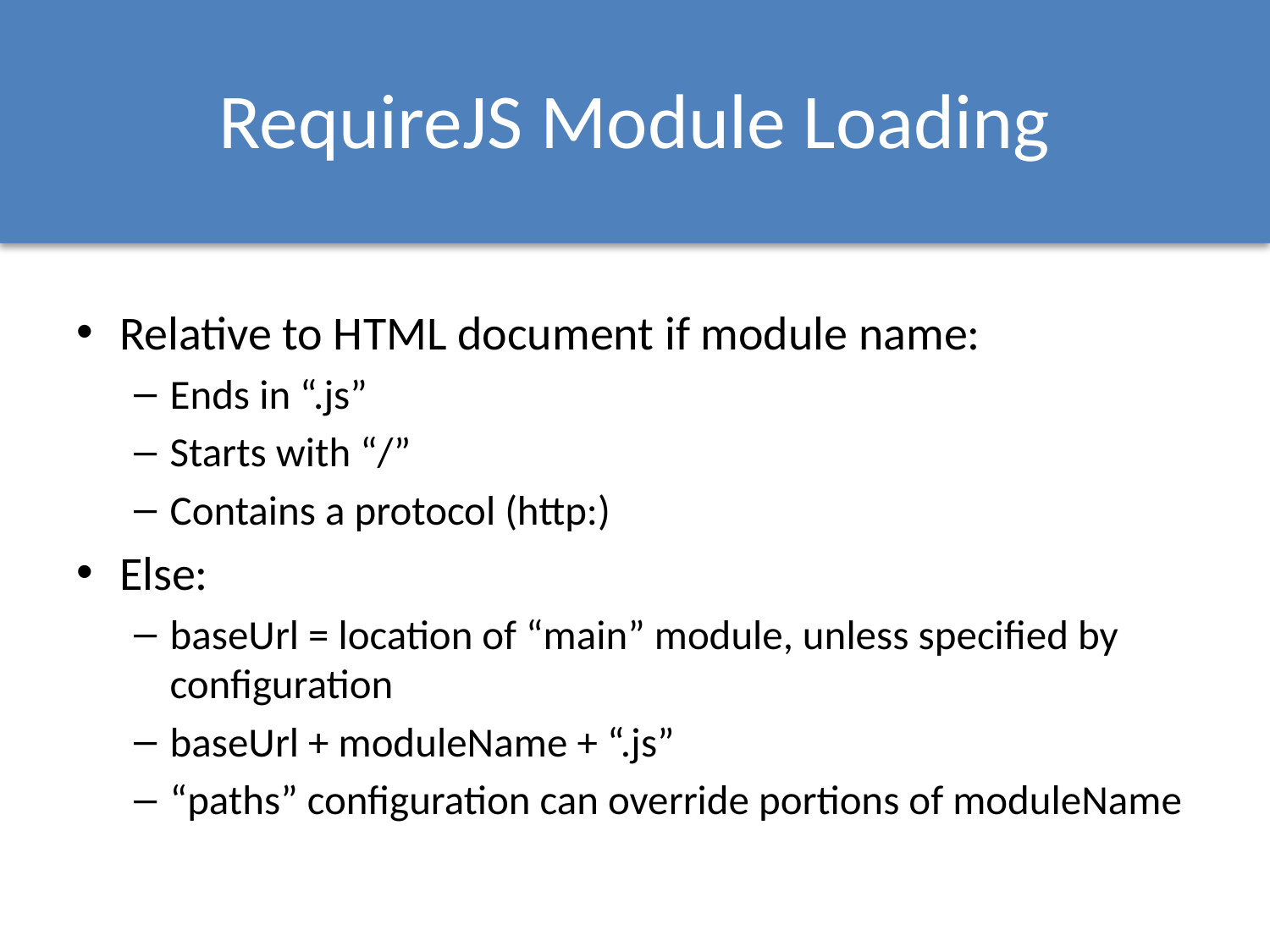

# RequireJS Module Loading
Relative to HTML document if module name:
Ends in “.js”
Starts with “/”
Contains a protocol (http:)
Else:
baseUrl = location of “main” module, unless specified by configuration
baseUrl + moduleName + “.js”
“paths” configuration can override portions of moduleName